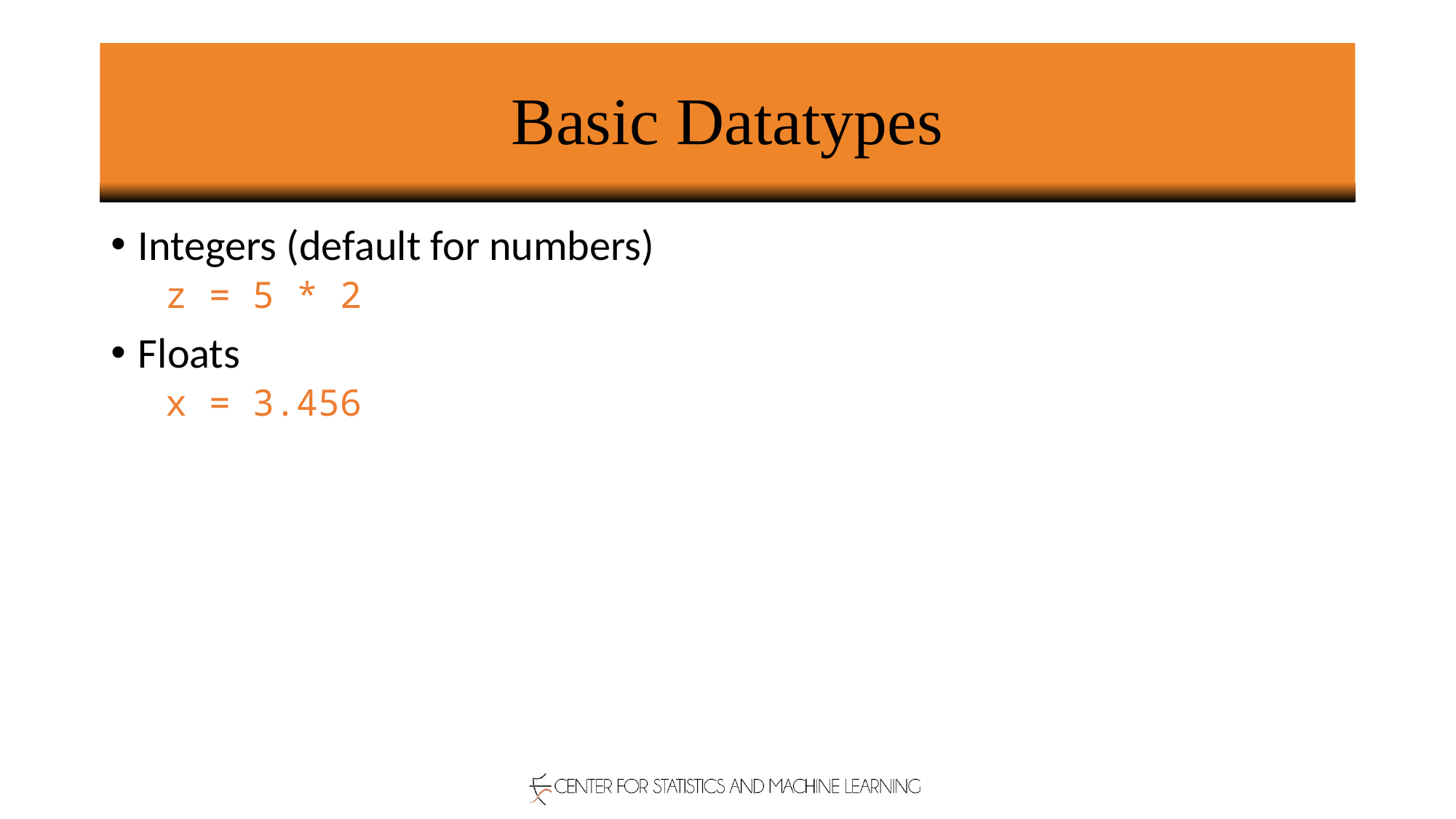

# Basic Datatypes
Integers (default for numbers)
z = 5 * 2
Floats
x = 3.456